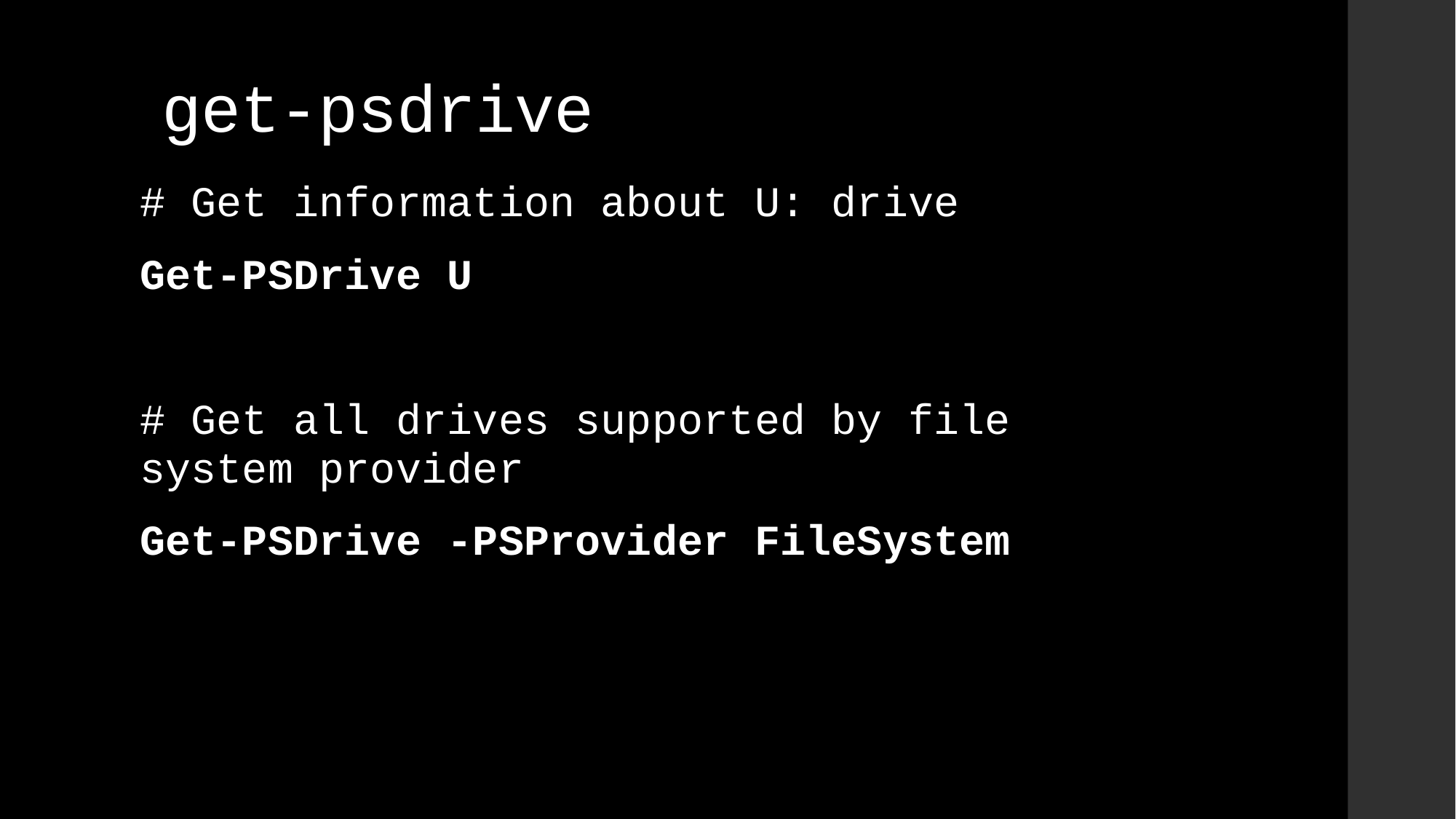

# get-psdrive
# Get information about U: drive
Get-PSDrive U

# Get all drives supported by file system provider
Get-PSDrive -PSProvider FileSystem